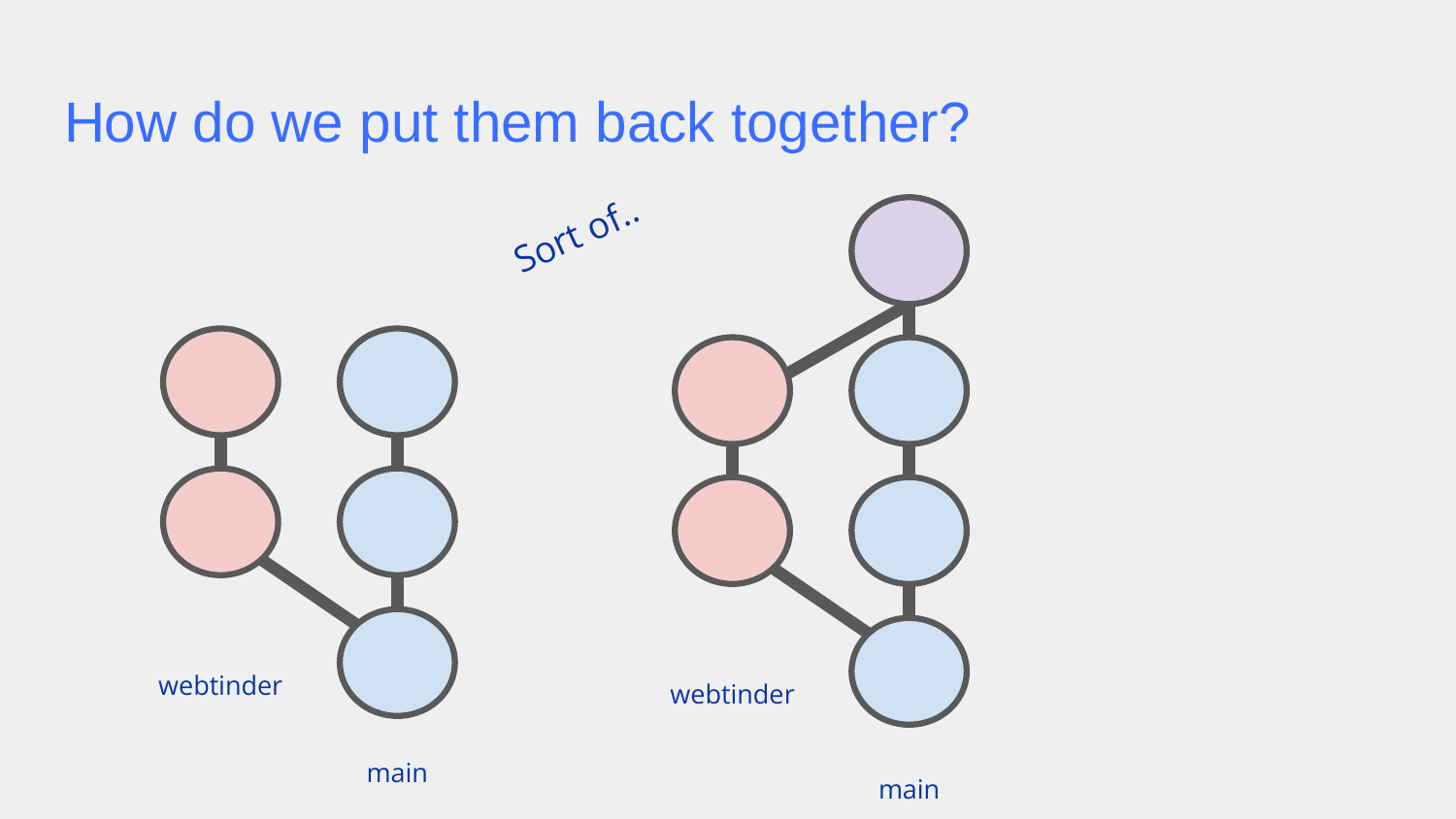

# How do we put them back together?
Sort of..

webtinder
webtinder
main
main